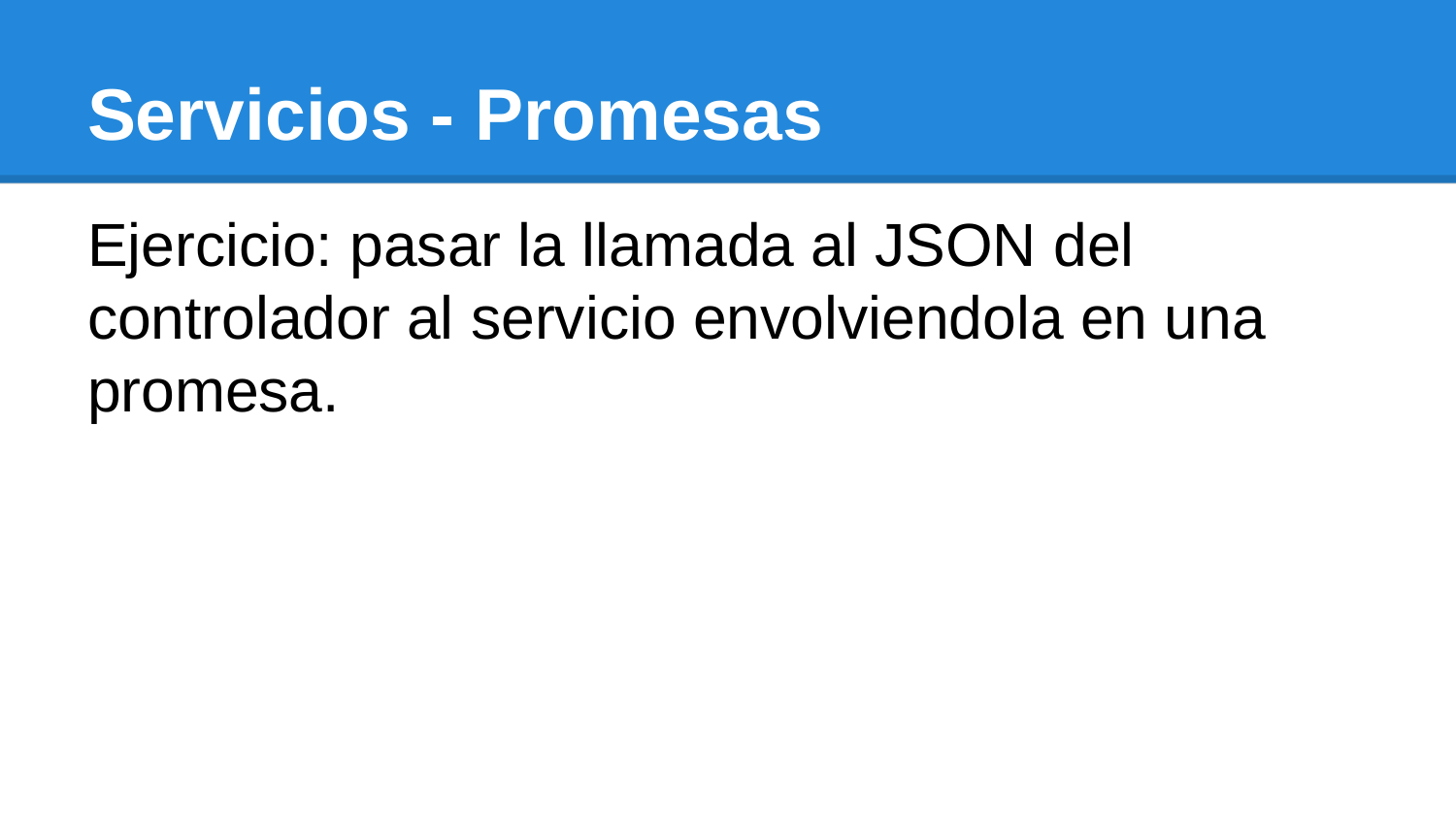

# Servicios - Promesas
Ejercicio: pasar la llamada al JSON del controlador al servicio envolviendola en una promesa.